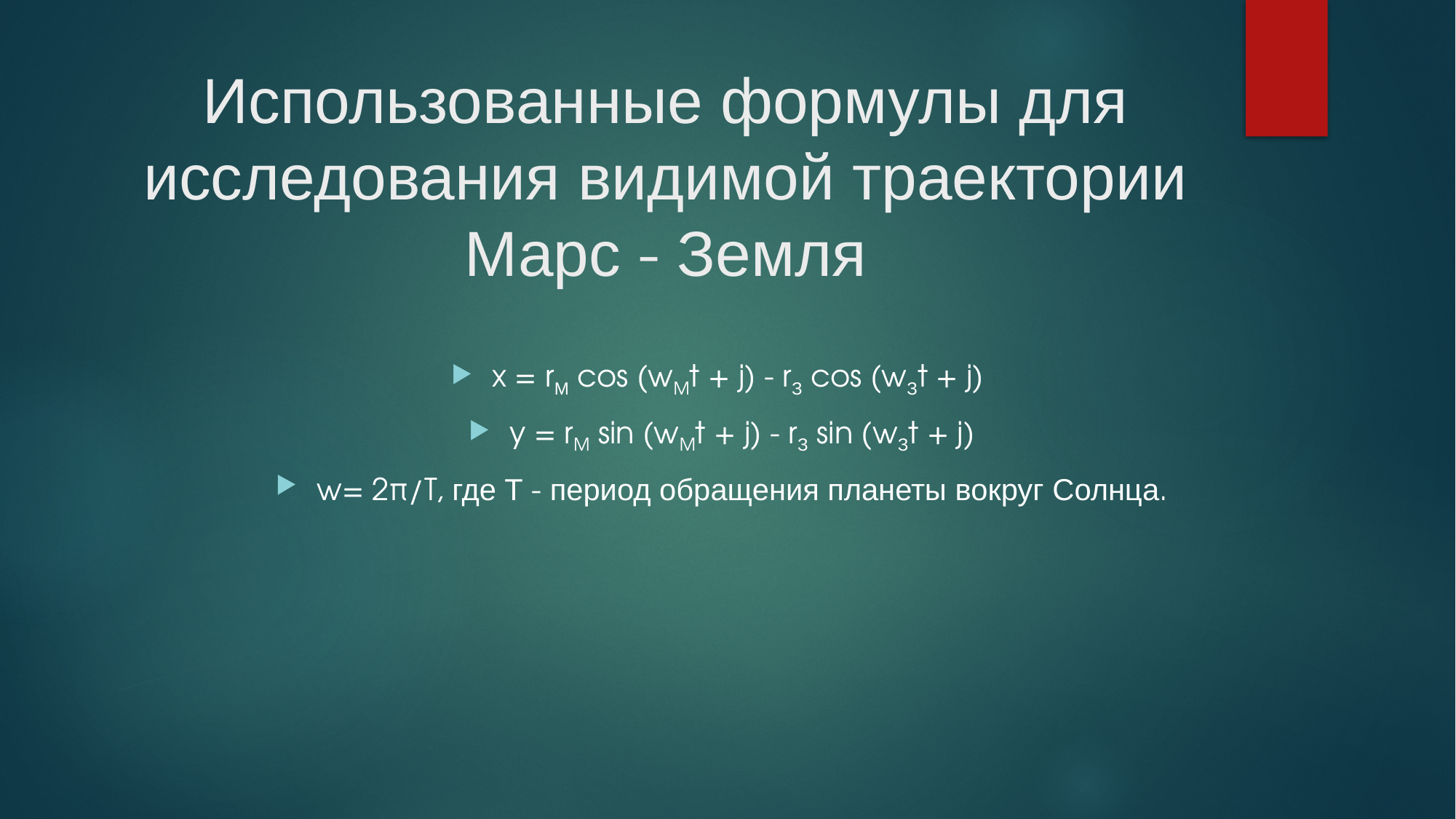

# Использованные формулы для исследования видимой траектории Марс - Земля
x = rМ cos (wMt + j) - rЗ cos (wЗt + j)
y = rM sin (wMt + j) - rЗ sin (wЗt + j)
w= 2π/T, где Т - период обращения планеты вокруг Солнца.